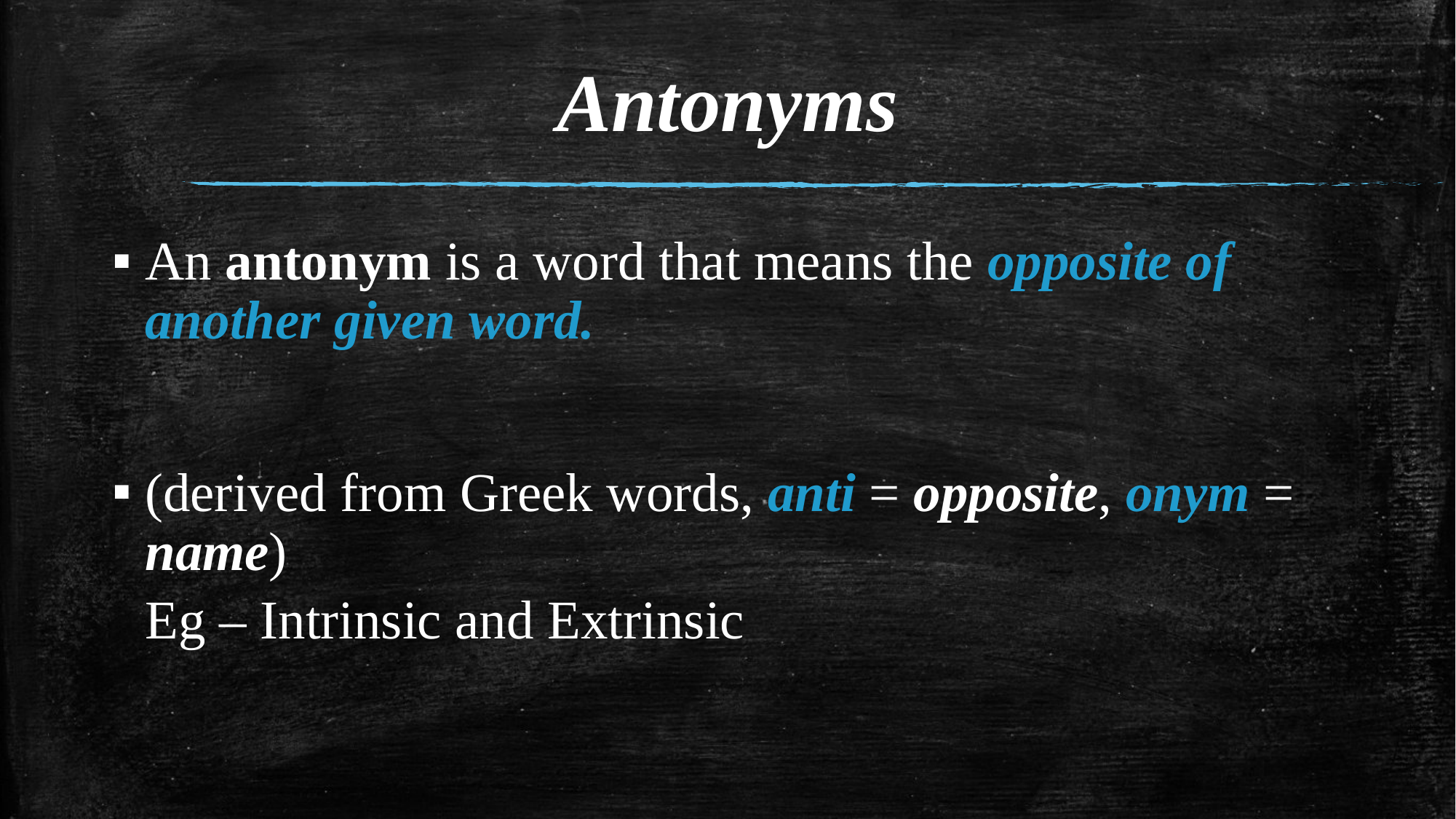

# Antonyms
An antonym is a word that means the opposite of another given word.

(derived from Greek words, anti = opposite, onym = name)
Eg – Intrinsic and Extrinsic